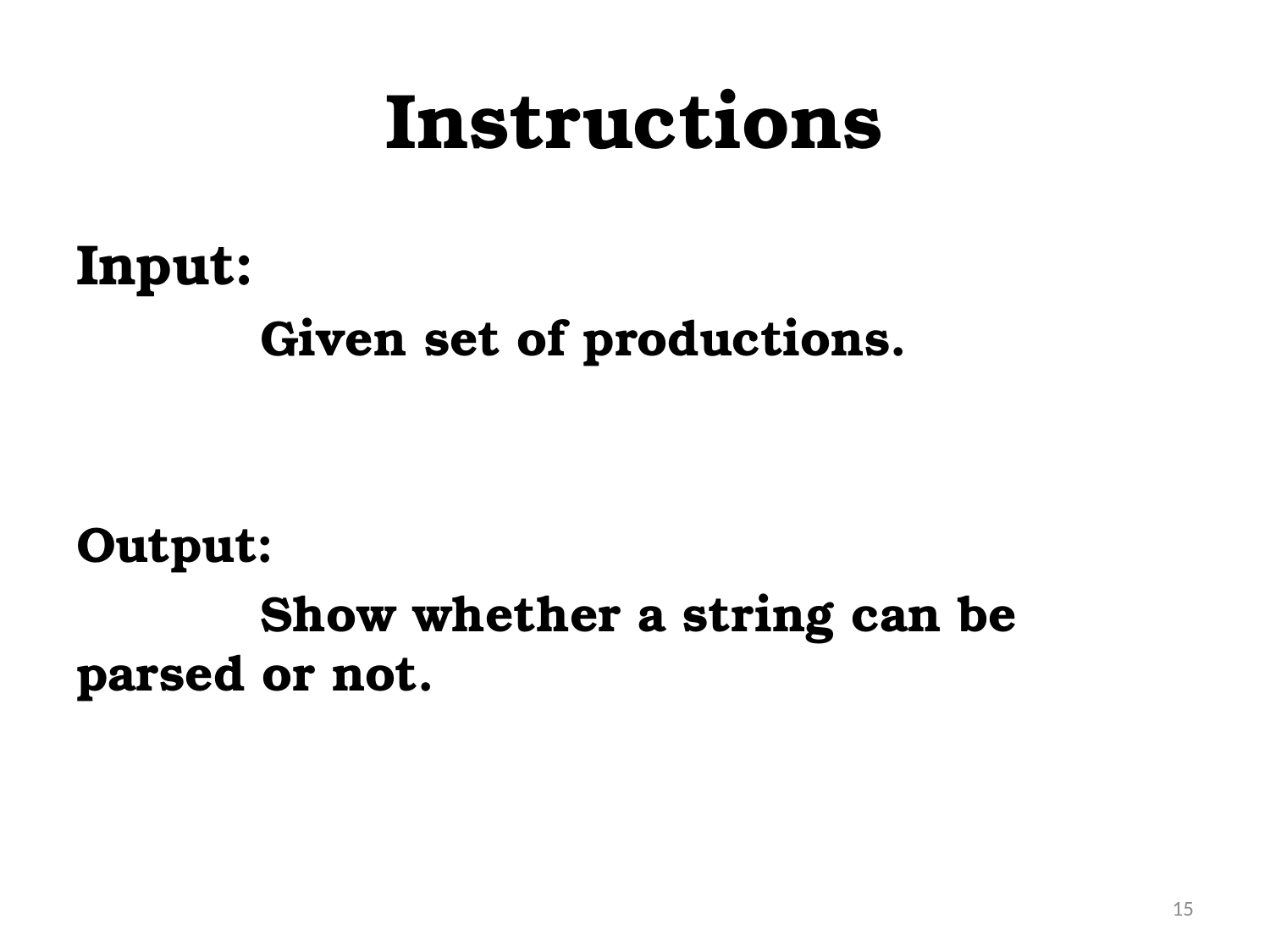

# Instructions
Input:
           Given set of productions.

Output:
           Show whether a string can be parsed or not.
15